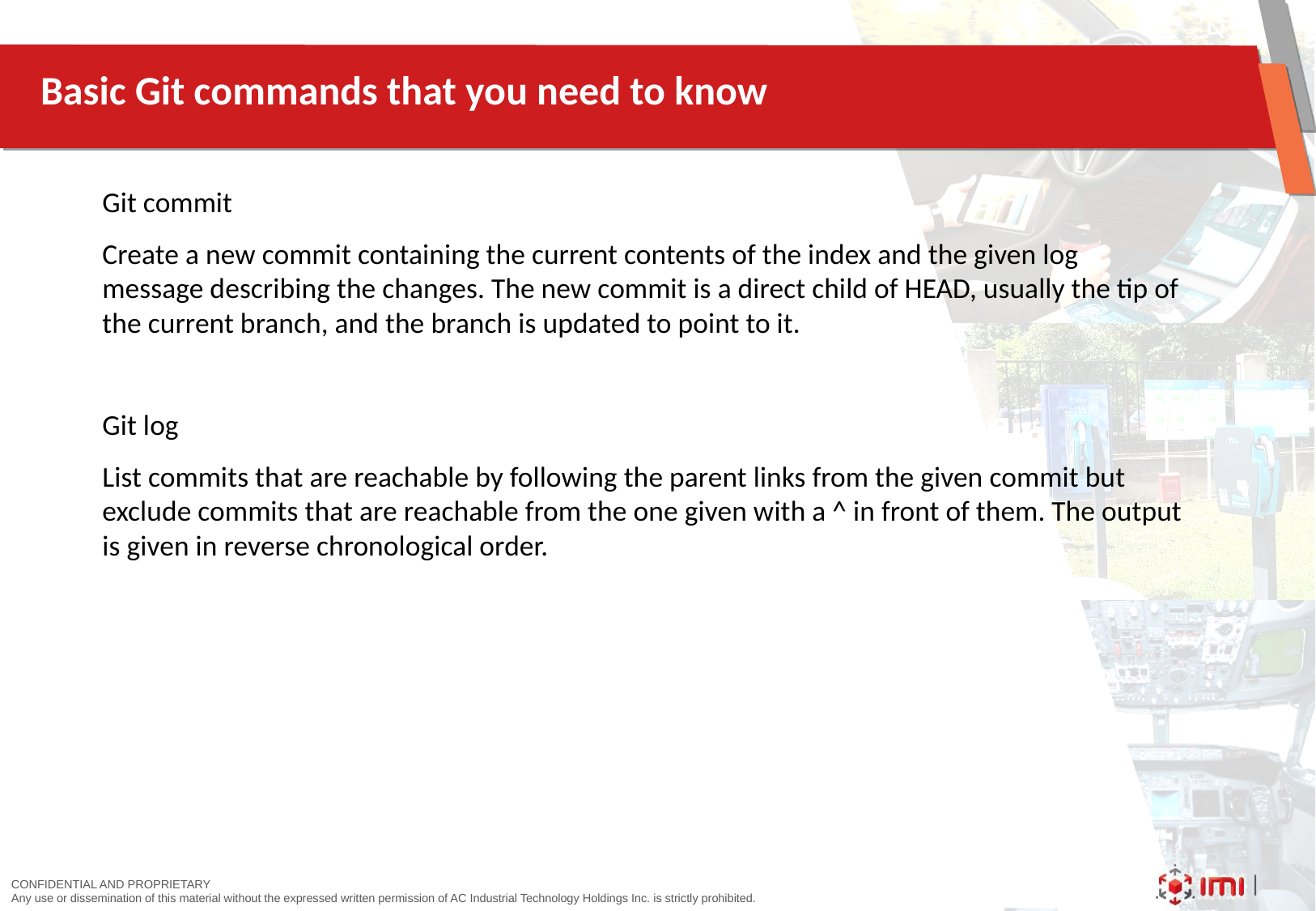

# Basic Git commands that you need to know
Git commit
Create a new commit containing the current contents of the index and the given log message describing the changes. The new commit is a direct child of HEAD, usually the tip of the current branch, and the branch is updated to point to it.

Git log
List commits that are reachable by following the parent links from the given commit but exclude commits that are reachable from the one given with a ^ in front of them. The output is given in reverse chronological order.